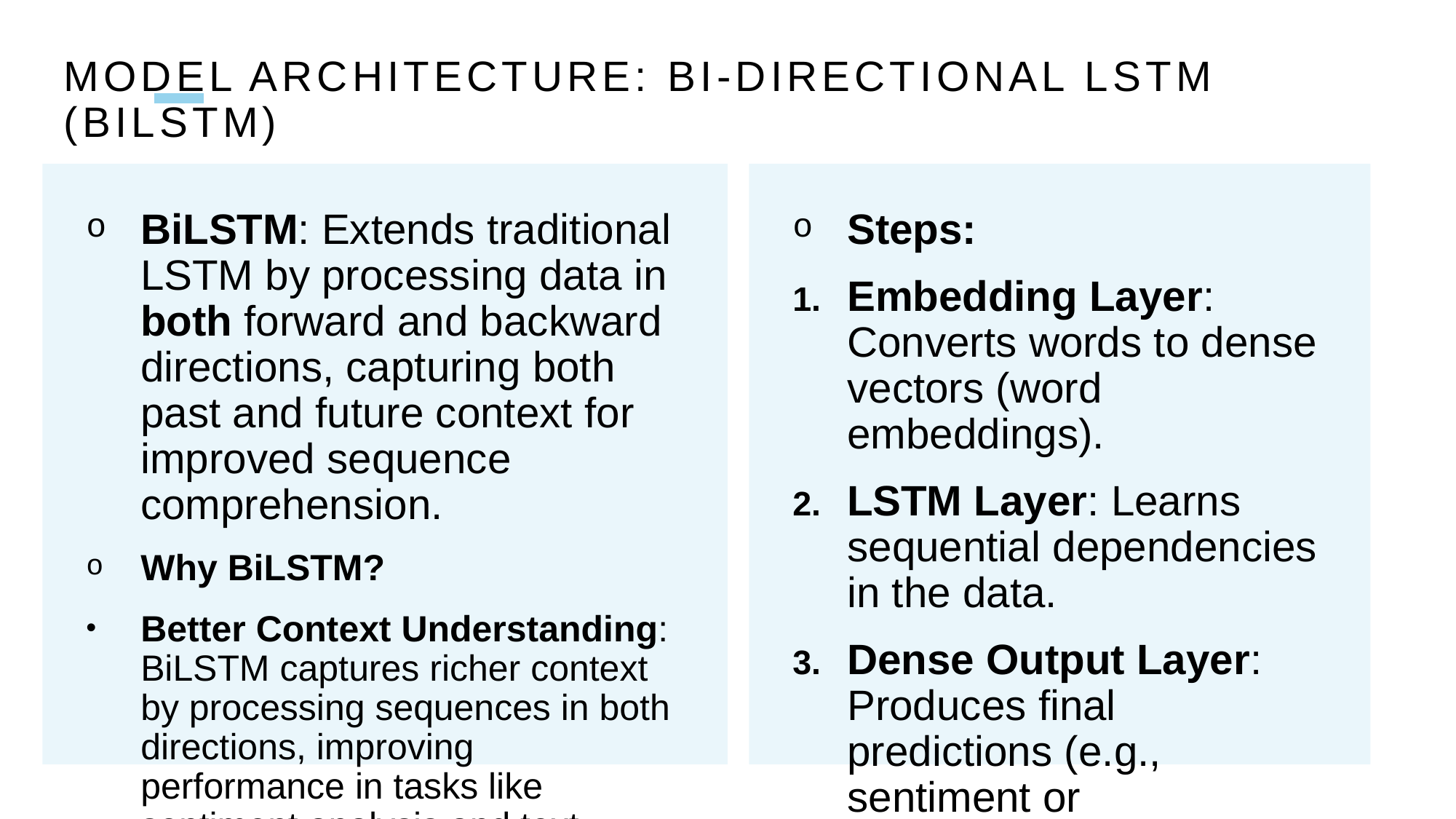

# Model Architecture: Bi-directional LSTM (BiLSTM)
Steps:
Embedding Layer: Converts words to dense vectors (word embeddings).
LSTM Layer: Learns sequential dependencies in the data.
Dense Output Layer: Produces final predictions (e.g., sentiment or classification).
BiLSTM: Extends traditional LSTM by processing data in both forward and backward directions, capturing both past and future context for improved sequence comprehension.
Why BiLSTM?
Better Context Understanding: BiLSTM captures richer context by processing sequences in both directions, improving performance in tasks like sentiment analysis and text prediction.